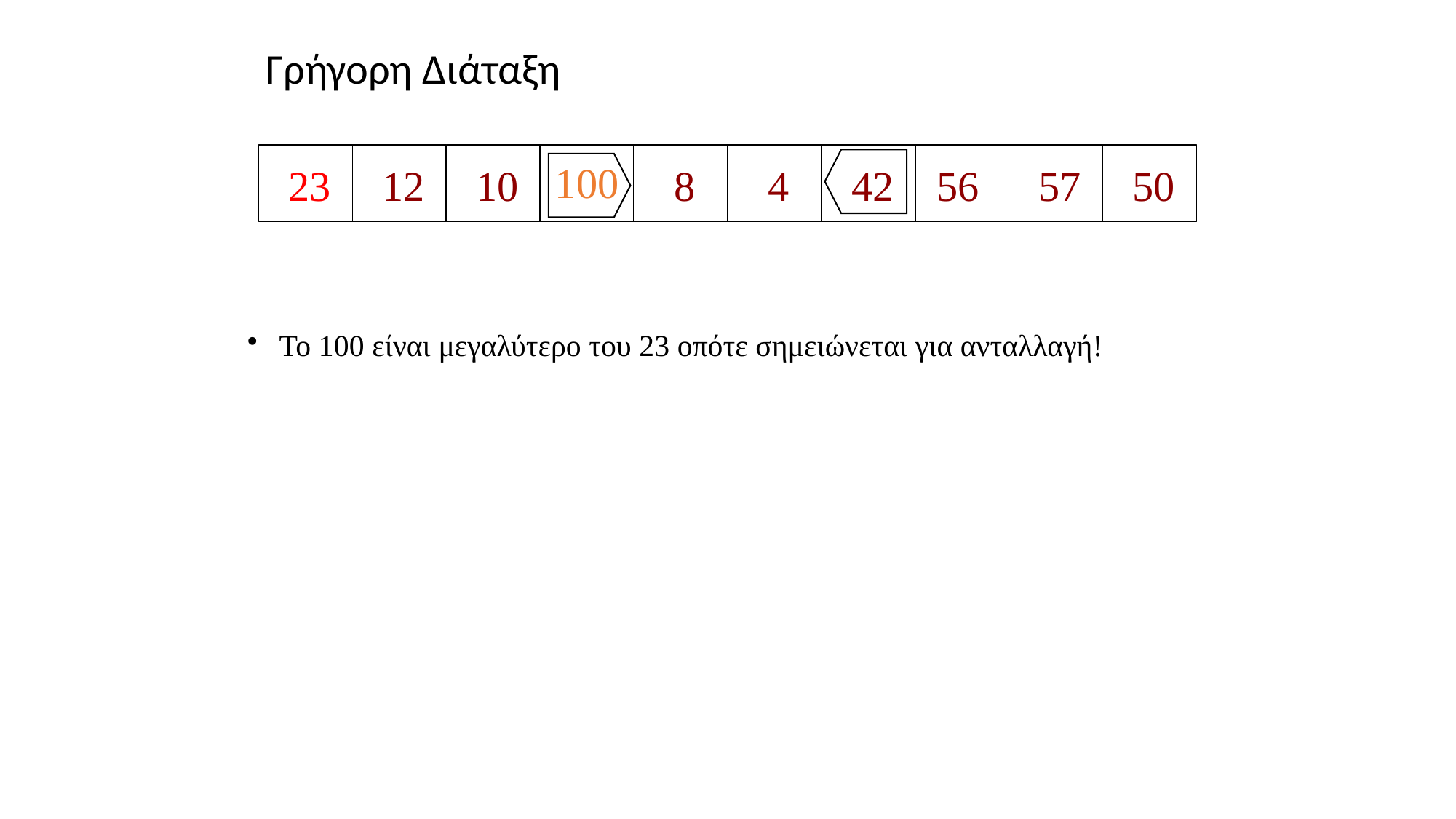

# Γρήγορη Διάταξη

100
23
12
10
8
4
42
56
57
50
Το 100 είναι μεγαλύτερο του 23 οπότε σημειώνεται για ανταλλαγή!